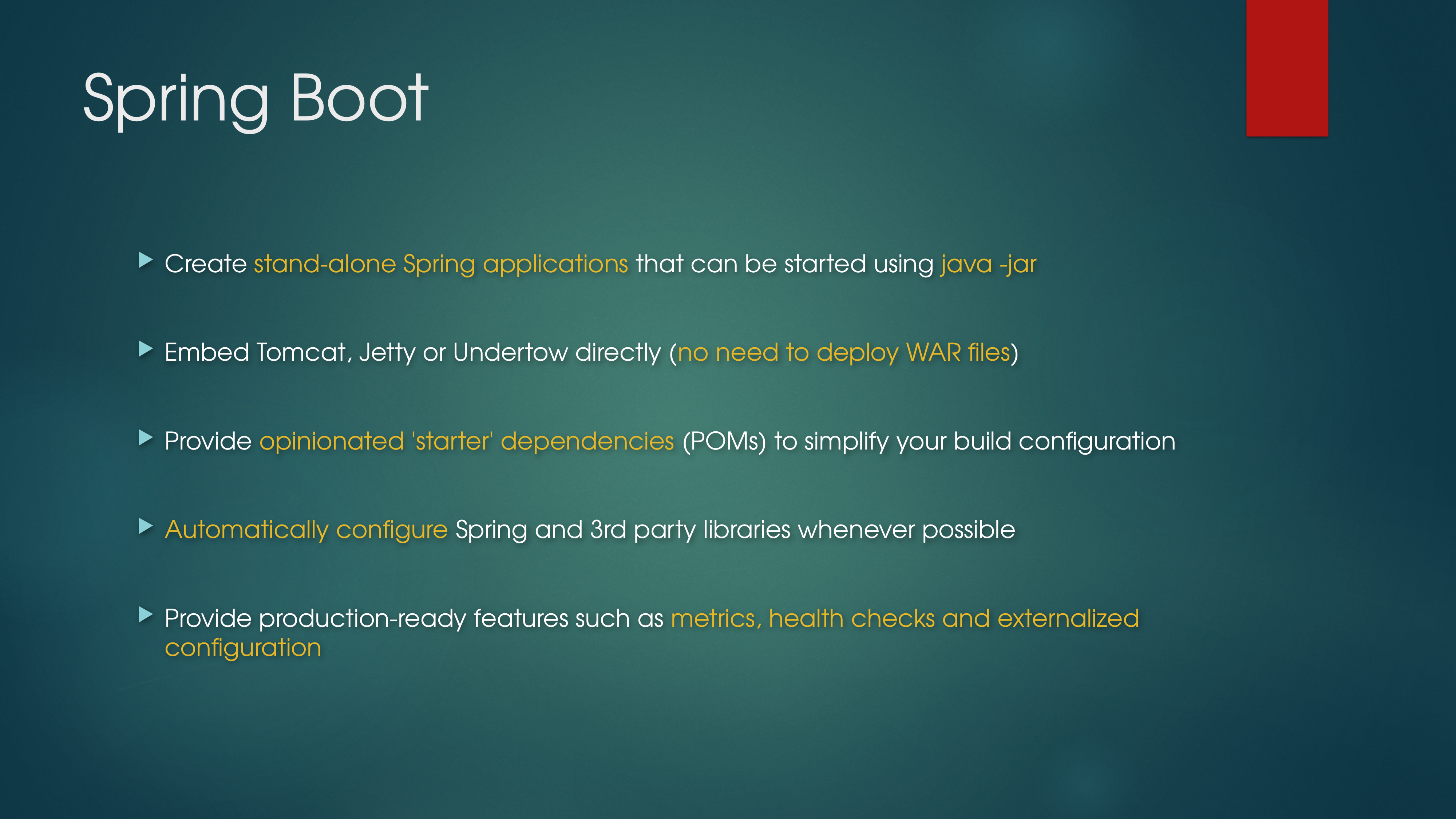

# Spring Boot
Create stand-alone Spring applications that can be started using java -jar
Embed Tomcat, Jetty or Undertow directly (no need to deploy WAR files)
Provide opinionated 'starter' dependencies (POMs) to simplify your build configuration
Automatically configure Spring and 3rd party libraries whenever possible
Provide production-ready features such as metrics, health checks and externalized configuration